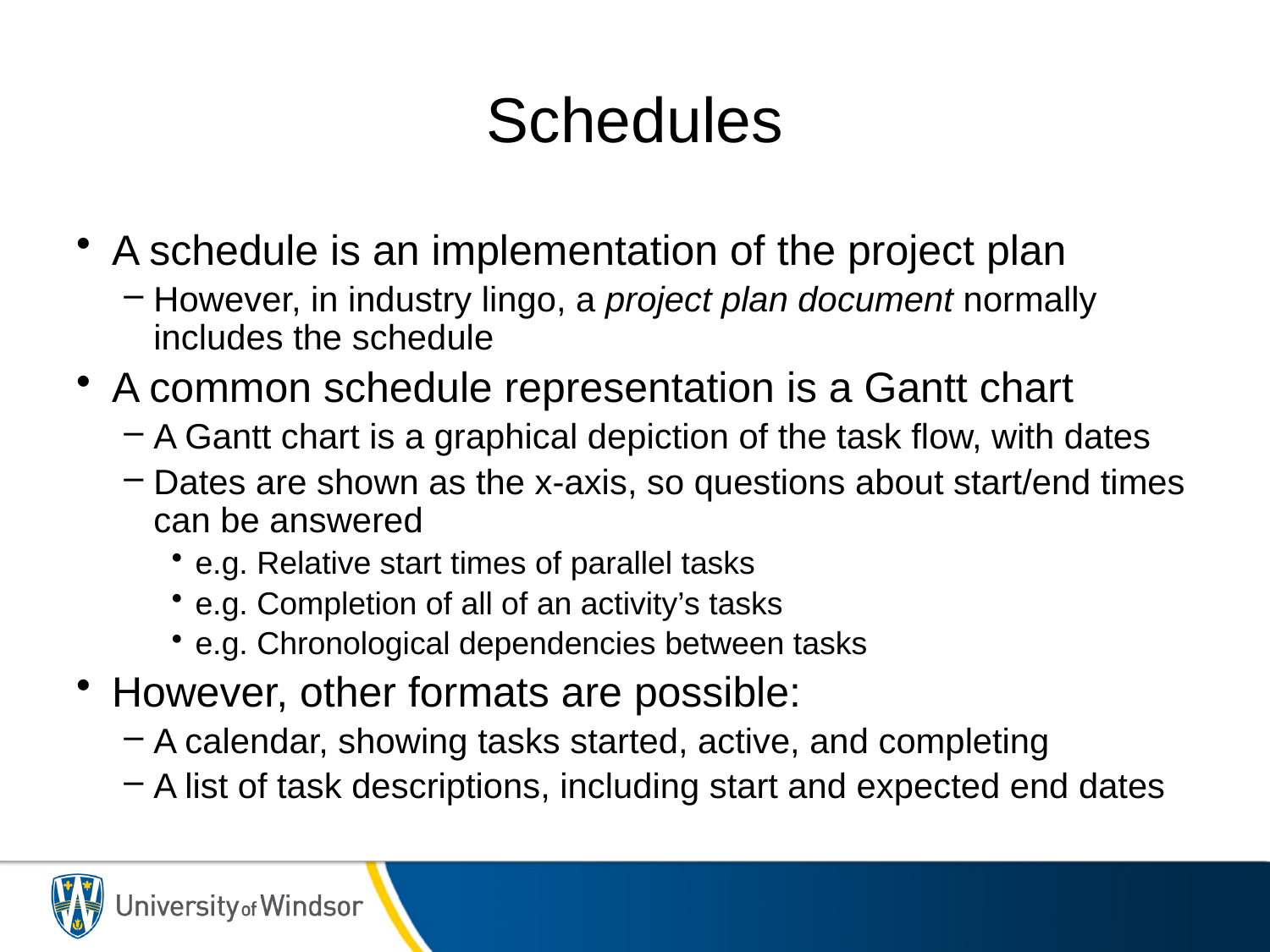

# Schedules
A schedule is an implementation of the project plan
However, in industry lingo, a project plan document normally includes the schedule
A common schedule representation is a Gantt chart
A Gantt chart is a graphical depiction of the task flow, with dates
Dates are shown as the x-axis, so questions about start/end times can be answered
e.g. Relative start times of parallel tasks
e.g. Completion of all of an activity’s tasks
e.g. Chronological dependencies between tasks
However, other formats are possible:
A calendar, showing tasks started, active, and completing
A list of task descriptions, including start and expected end dates